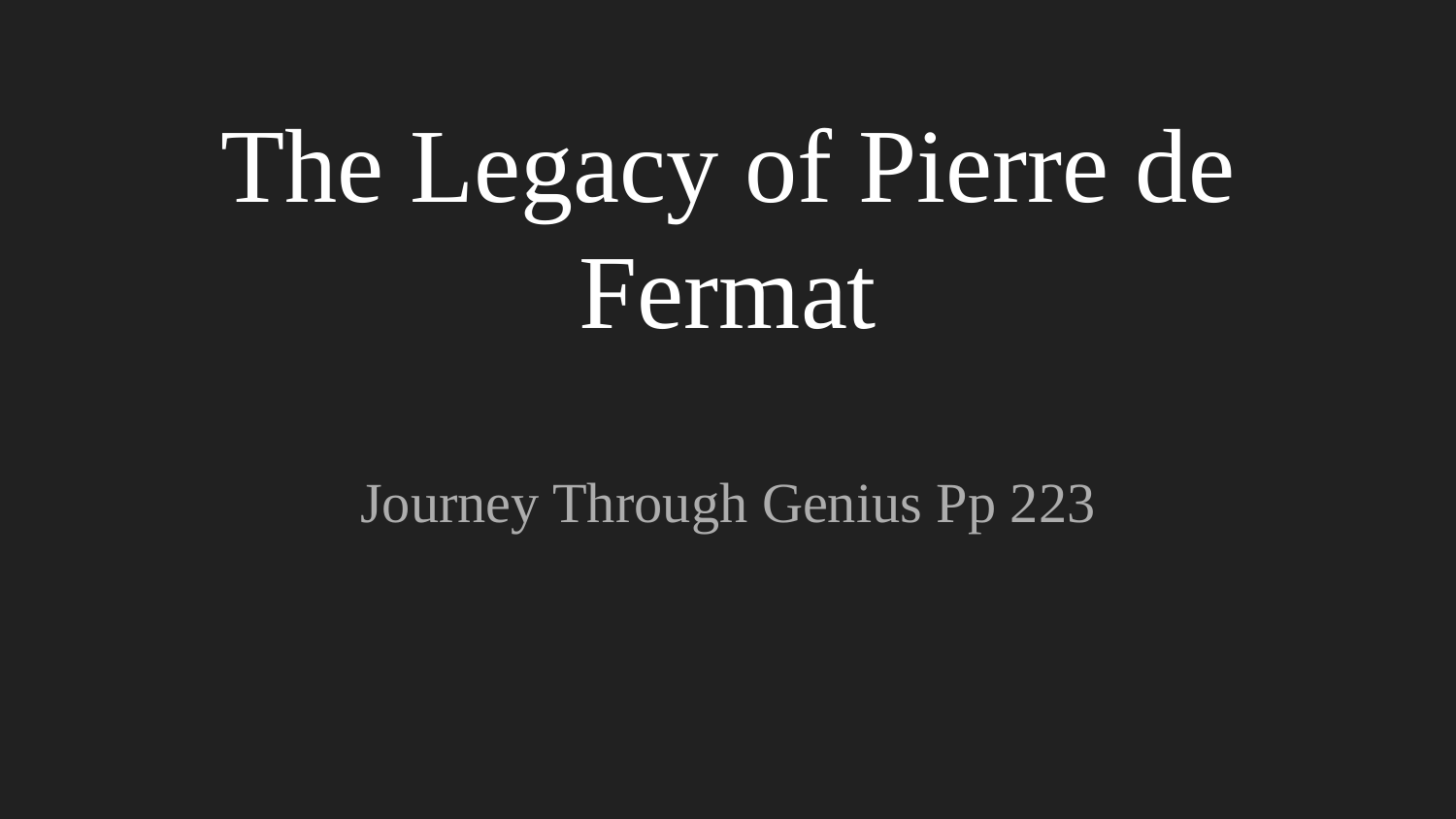

# The Legacy of Pierre de Fermat
Journey Through Genius Pp 223